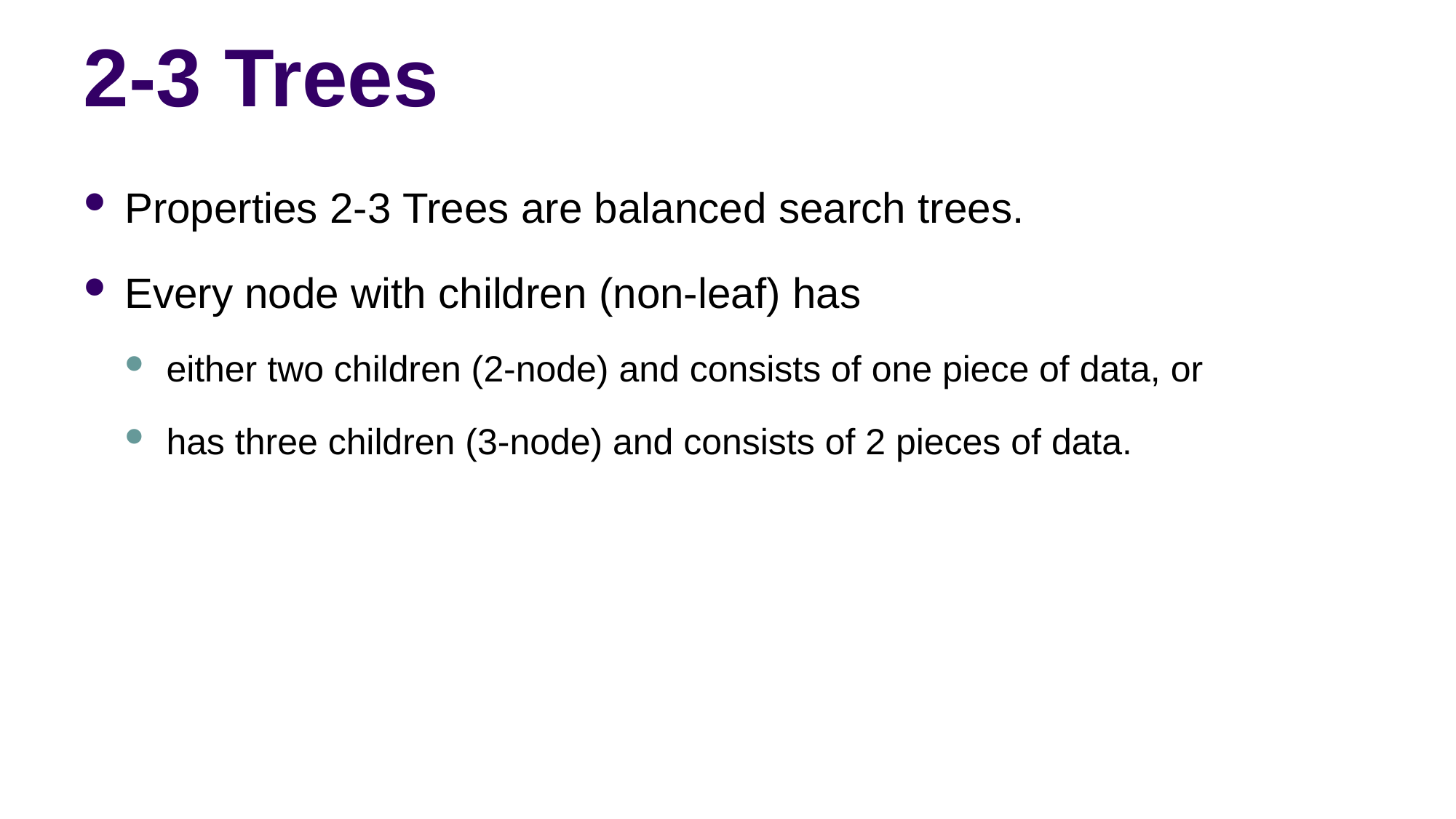

# 2-3 Trees
Properties 2-3 Trees are balanced search trees.
Every node with children (non-leaf) has
either two children (2-node) and consists of one piece of data, or
has three children (3-node) and consists of 2 pieces of data.